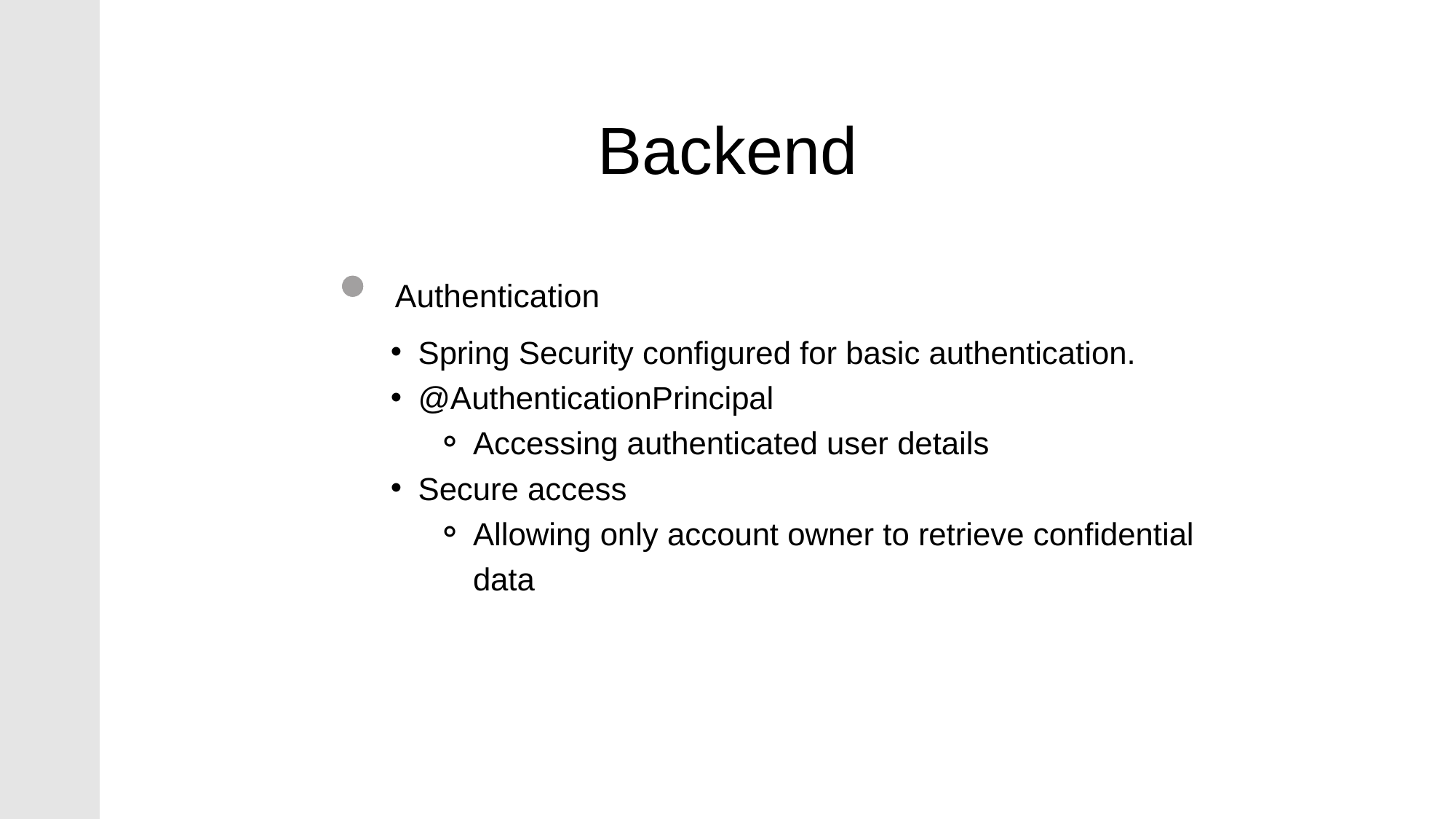

Backend
Authentication

Spring Security configured for basic authentication.
@AuthenticationPrincipal
Accessing authenticated user details
Secure access
Allowing only account owner to retrieve confidential data